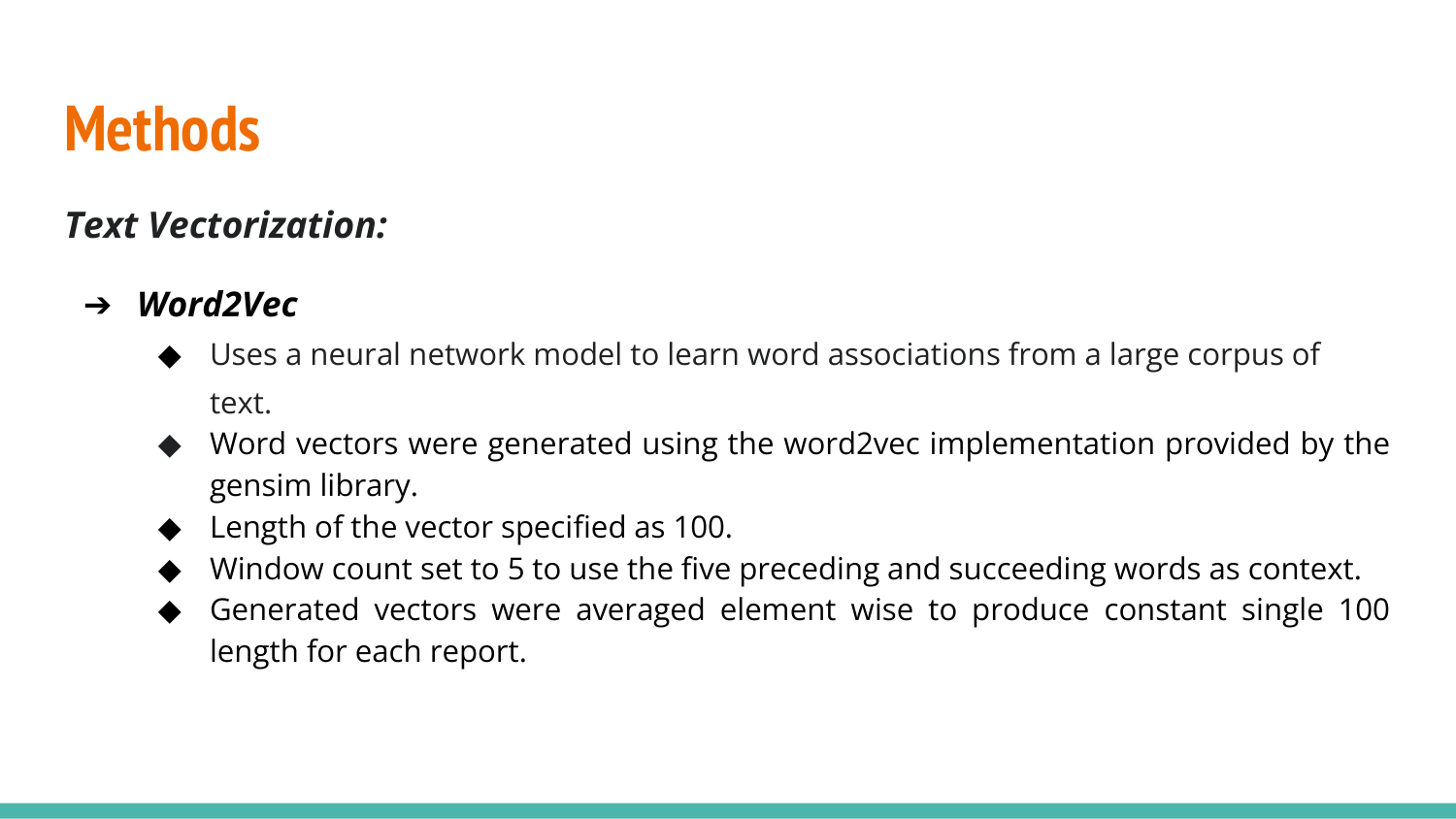

# Methods
Text Vectorization:
Word2Vec
Uses a neural network model to learn word associations from a large corpus of text.
Word vectors were generated using the word2vec implementation provided by the gensim library.
Length of the vector specified as 100.
Window count set to 5 to use the five preceding and succeeding words as context.
Generated vectors were averaged element wise to produce constant single 100 length for each report.